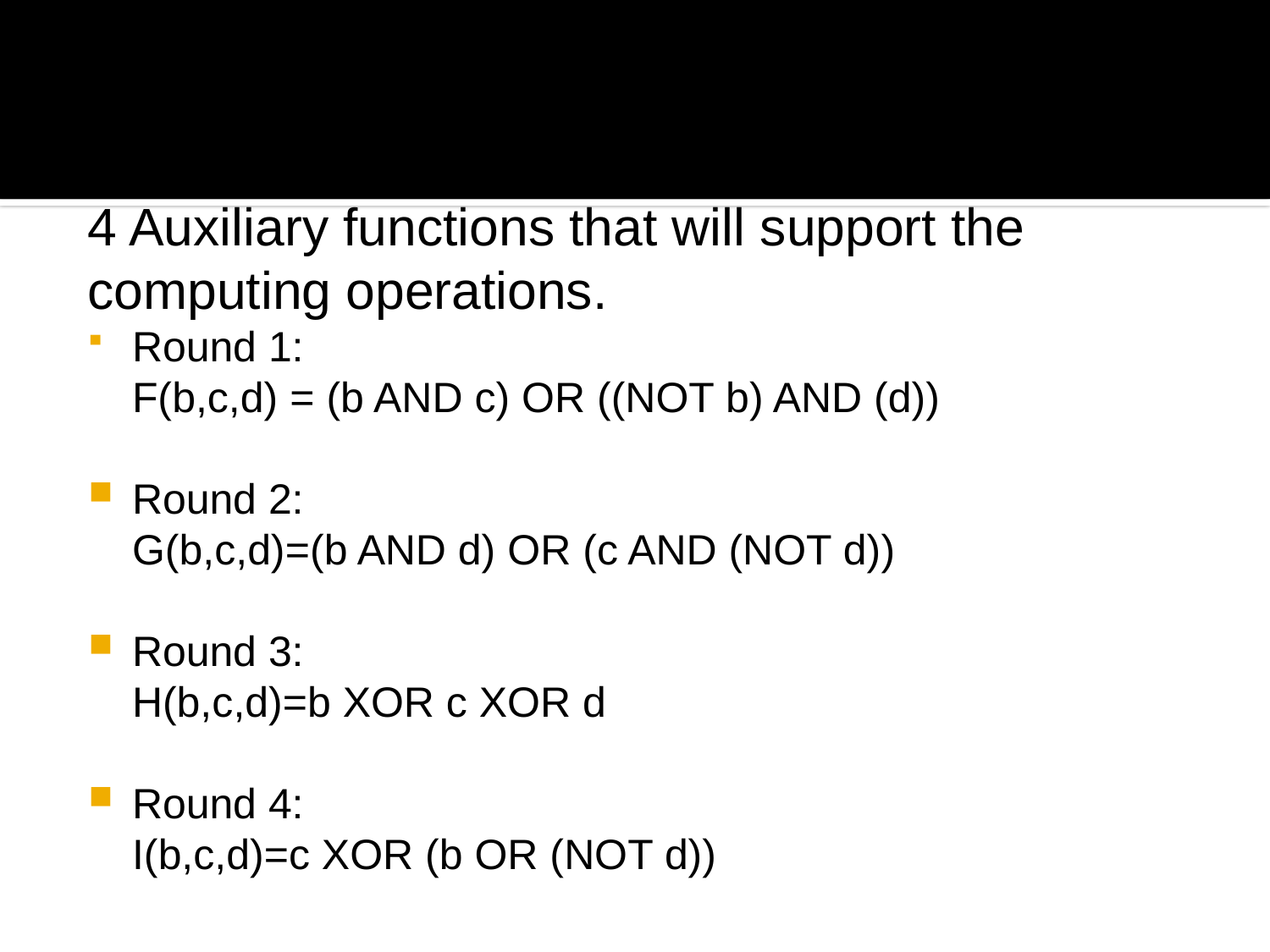

#
4 Auxiliary functions that will support the computing operations.
Round 1:
F(b,c,d) = (b AND c) OR ((NOT b) AND (d))
Round 2:
G(b,c,d)=(b AND d) OR (c AND (NOT d))
Round 3:
H(b,c,d)=b XOR c XOR d
Round 4:
I(b,c,d)=c XOR (b OR (NOT d))